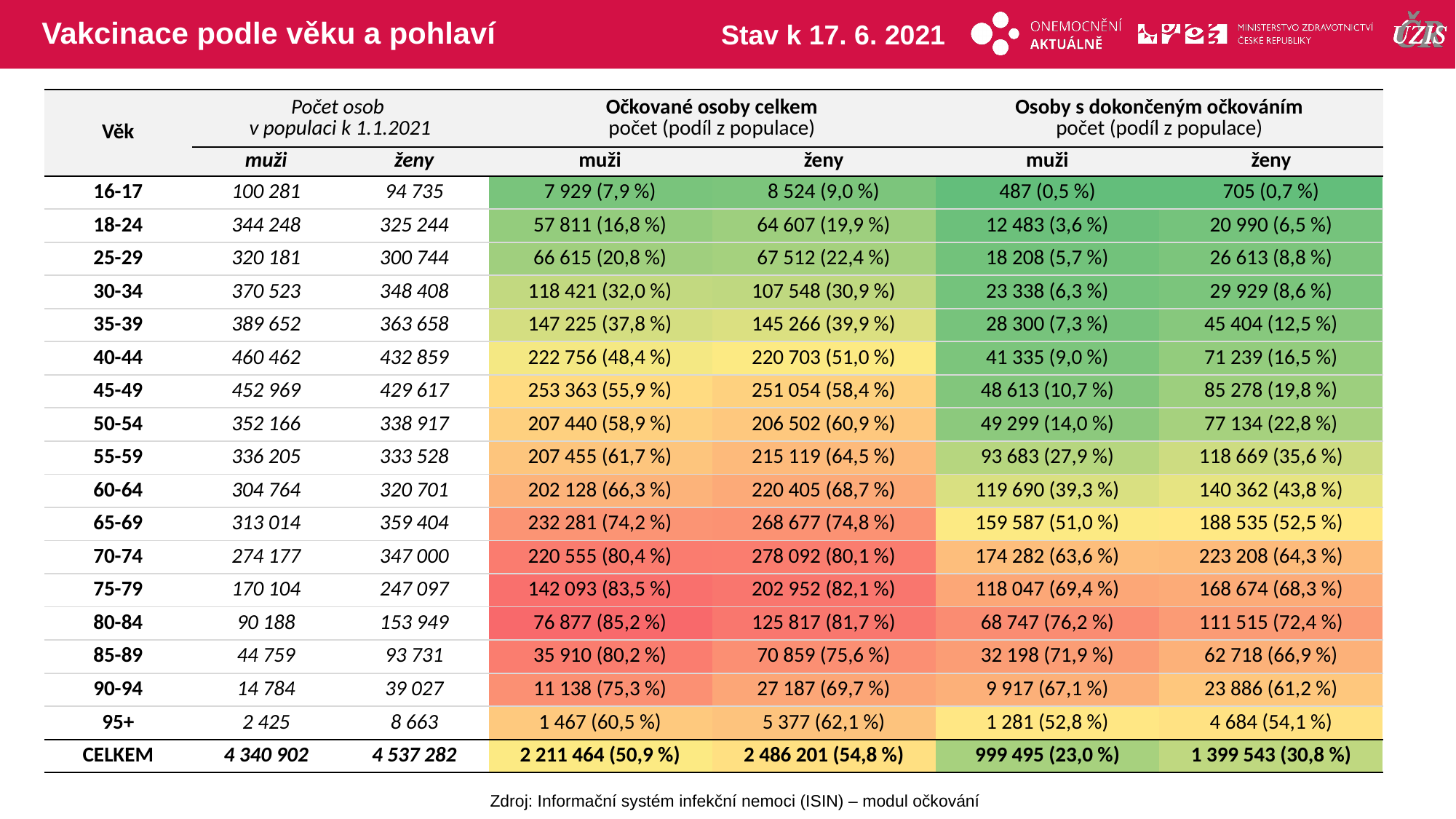

# Vakcinace podle věku a pohlaví
Stav k 17. 6. 2021
| Věk | Počet osob v populaci k 1.1.2021 |  | Očkované osoby celkem počet (podíl z populace) |  | Osoby s dokončeným očkováním počet (podíl z populace) |  |
| --- | --- | --- | --- | --- | --- | --- |
|  | muži | ženy | muži | ženy | muži | ženy |
| 16-17 | 100 281 | 94 735 | 7 929 (7,9 %) | 8 524 (9,0 %) | 487 (0,5 %) | 705 (0,7 %) |
| 18-24 | 344 248 | 325 244 | 57 811 (16,8 %) | 64 607 (19,9 %) | 12 483 (3,6 %) | 20 990 (6,5 %) |
| 25-29 | 320 181 | 300 744 | 66 615 (20,8 %) | 67 512 (22,4 %) | 18 208 (5,7 %) | 26 613 (8,8 %) |
| 30-34 | 370 523 | 348 408 | 118 421 (32,0 %) | 107 548 (30,9 %) | 23 338 (6,3 %) | 29 929 (8,6 %) |
| 35-39 | 389 652 | 363 658 | 147 225 (37,8 %) | 145 266 (39,9 %) | 28 300 (7,3 %) | 45 404 (12,5 %) |
| 40-44 | 460 462 | 432 859 | 222 756 (48,4 %) | 220 703 (51,0 %) | 41 335 (9,0 %) | 71 239 (16,5 %) |
| 45-49 | 452 969 | 429 617 | 253 363 (55,9 %) | 251 054 (58,4 %) | 48 613 (10,7 %) | 85 278 (19,8 %) |
| 50-54 | 352 166 | 338 917 | 207 440 (58,9 %) | 206 502 (60,9 %) | 49 299 (14,0 %) | 77 134 (22,8 %) |
| 55-59 | 336 205 | 333 528 | 207 455 (61,7 %) | 215 119 (64,5 %) | 93 683 (27,9 %) | 118 669 (35,6 %) |
| 60-64 | 304 764 | 320 701 | 202 128 (66,3 %) | 220 405 (68,7 %) | 119 690 (39,3 %) | 140 362 (43,8 %) |
| 65-69 | 313 014 | 359 404 | 232 281 (74,2 %) | 268 677 (74,8 %) | 159 587 (51,0 %) | 188 535 (52,5 %) |
| 70-74 | 274 177 | 347 000 | 220 555 (80,4 %) | 278 092 (80,1 %) | 174 282 (63,6 %) | 223 208 (64,3 %) |
| 75-79 | 170 104 | 247 097 | 142 093 (83,5 %) | 202 952 (82,1 %) | 118 047 (69,4 %) | 168 674 (68,3 %) |
| 80-84 | 90 188 | 153 949 | 76 877 (85,2 %) | 125 817 (81,7 %) | 68 747 (76,2 %) | 111 515 (72,4 %) |
| 85-89 | 44 759 | 93 731 | 35 910 (80,2 %) | 70 859 (75,6 %) | 32 198 (71,9 %) | 62 718 (66,9 %) |
| 90-94 | 14 784 | 39 027 | 11 138 (75,3 %) | 27 187 (69,7 %) | 9 917 (67,1 %) | 23 886 (61,2 %) |
| 95+ | 2 425 | 8 663 | 1 467 (60,5 %) | 5 377 (62,1 %) | 1 281 (52,8 %) | 4 684 (54,1 %) |
| CELKEM | 4 340 902 | 4 537 282 | 2 211 464 (50,9 %) | 2 486 201 (54,8 %) | 999 495 (23,0 %) | 1 399 543 (30,8 %) |
|  |  |  |  |
| --- | --- | --- | --- |
|  |  |  |  |
|  |  |  |  |
|  |  |  |  |
|  |  |  |  |
|  |  |  |  |
|  |  |  |  |
|  |  |  |  |
|  |  |  |  |
|  |  |  |  |
|  |  |  |  |
|  |  |  |  |
|  |  |  |  |
|  |  |  |  |
|  |  |  |  |
|  |  |  |  |
|  |  |  |  |
|  |  |  |  |
Zdroj: Informační systém infekční nemoci (ISIN) – modul očkování